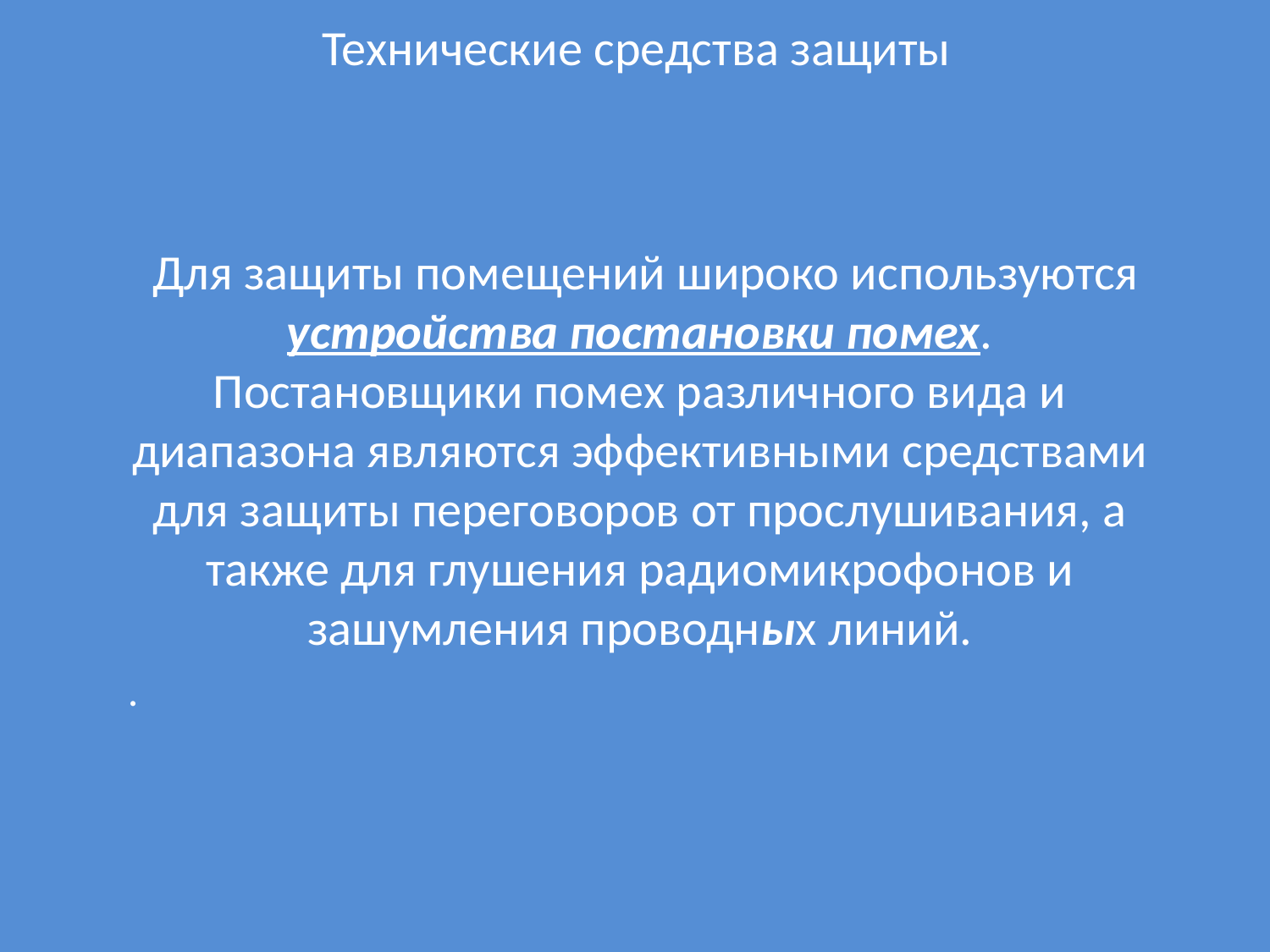

# Технические средства защиты

 Для защиты помещений широко используются устройства постановки помех. Постановщики помех различного вида и диапазона являются эффективными средствами для защиты переговоров от прослушивания, а также для глушения радиомикрофонов и зашумления проводных линий.
.